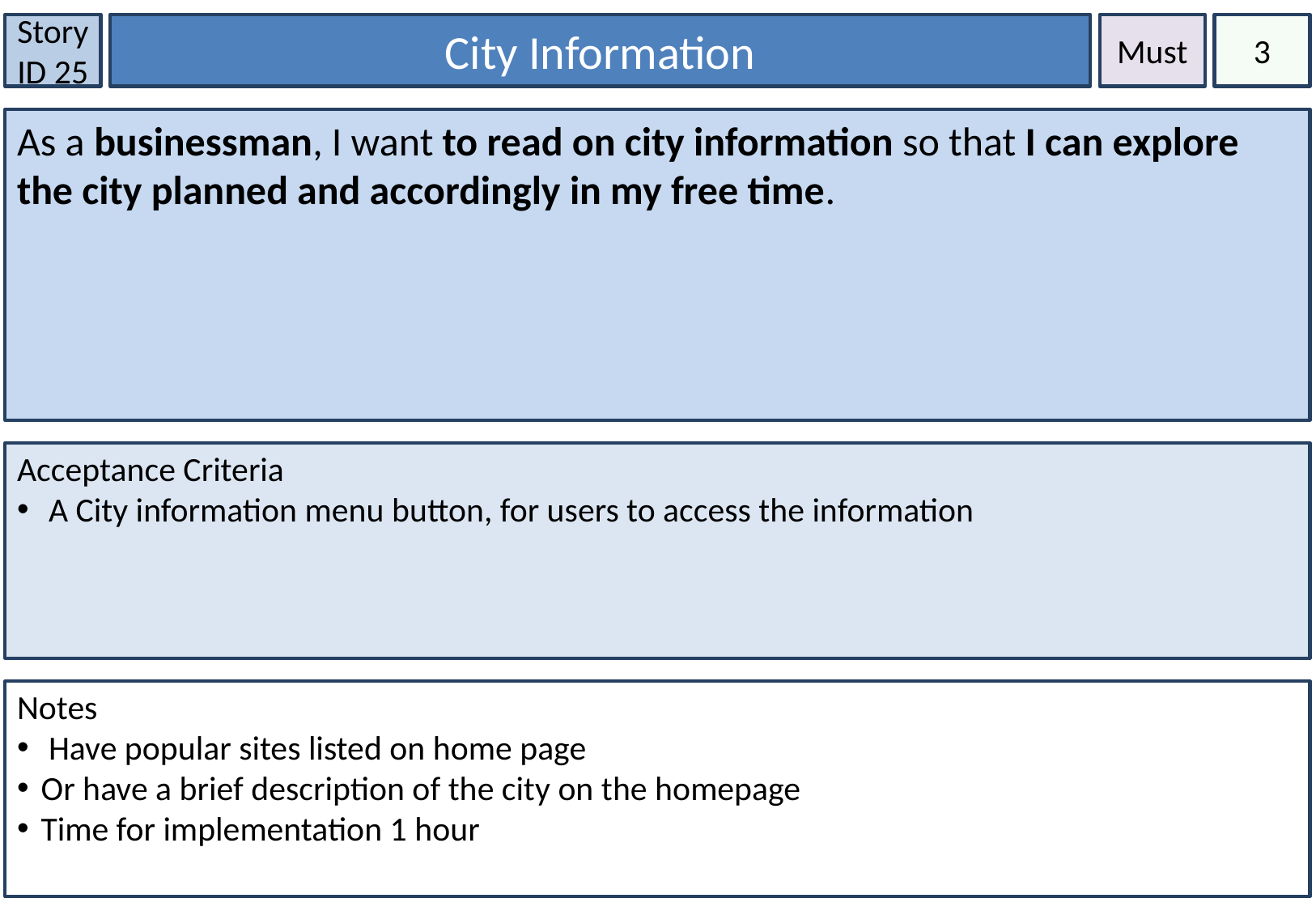

Story ID 25
City Information
Must
3
As a businessman, I want to read on city information so that I can explore the city planned and accordingly in my free time.
Acceptance Criteria
 A City information menu button, for users to access the information
Notes
 Have popular sites listed on home page
Or have a brief description of the city on the homepage
Time for implementation 1 hour